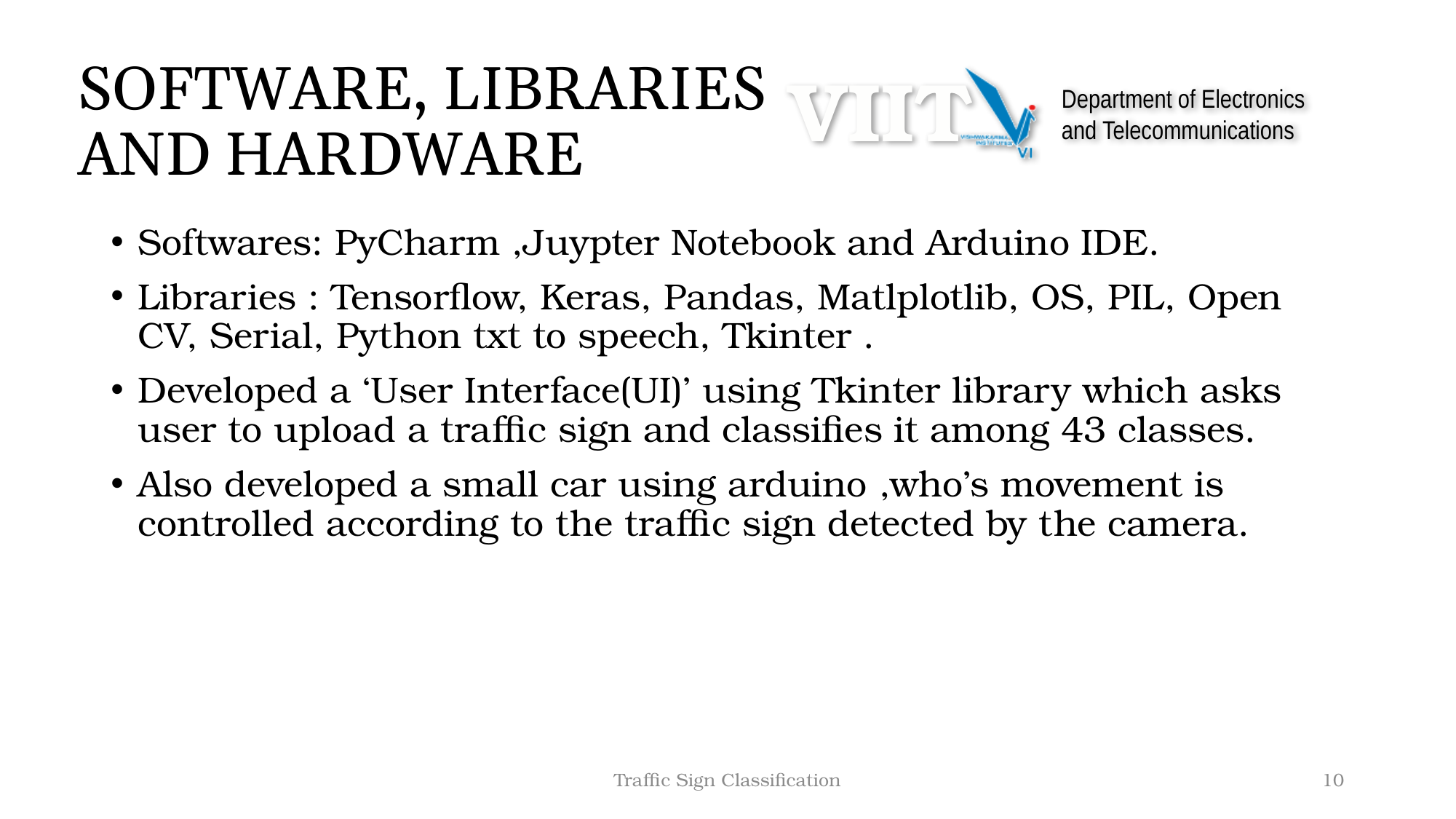

# SOFTWARE, LIBRARIES AND HARDWARE
Softwares: PyCharm ,Juypter Notebook and Arduino IDE.
Libraries : Tensorflow, Keras, Pandas, Matlplotlib, OS, PIL, Open CV, Serial, Python txt to speech, Tkinter .
Developed a ‘User Interface(UI)’ using Tkinter library which asks user to upload a traffic sign and classifies it among 43 classes.
Also developed a small car using arduino ,who’s movement is controlled according to the traffic sign detected by the camera.

Traffic Sign Classification
10